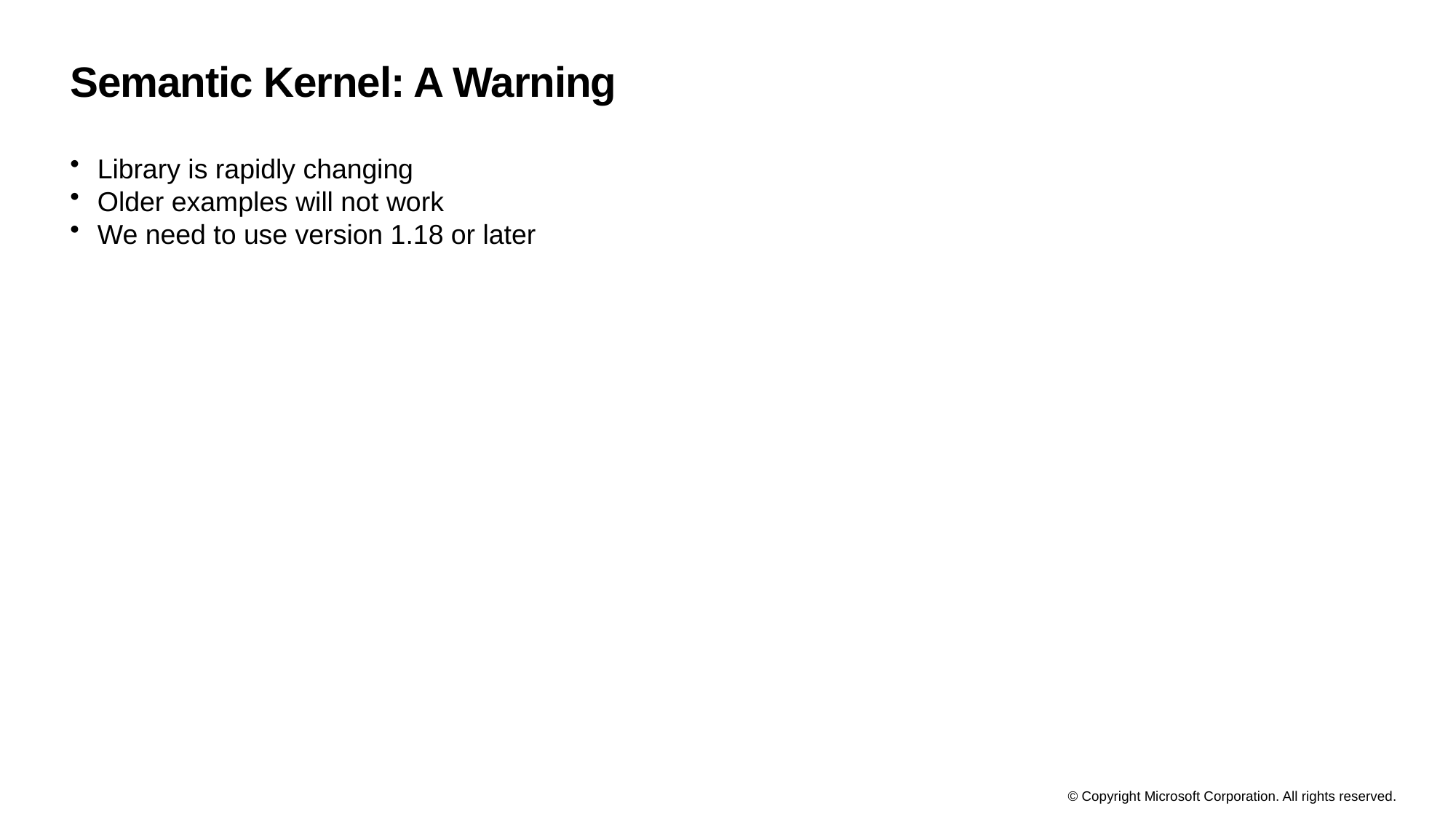

# Semantic Kernel: A Warning
Library is rapidly changing
Older examples will not work
We need to use version 1.18 or later